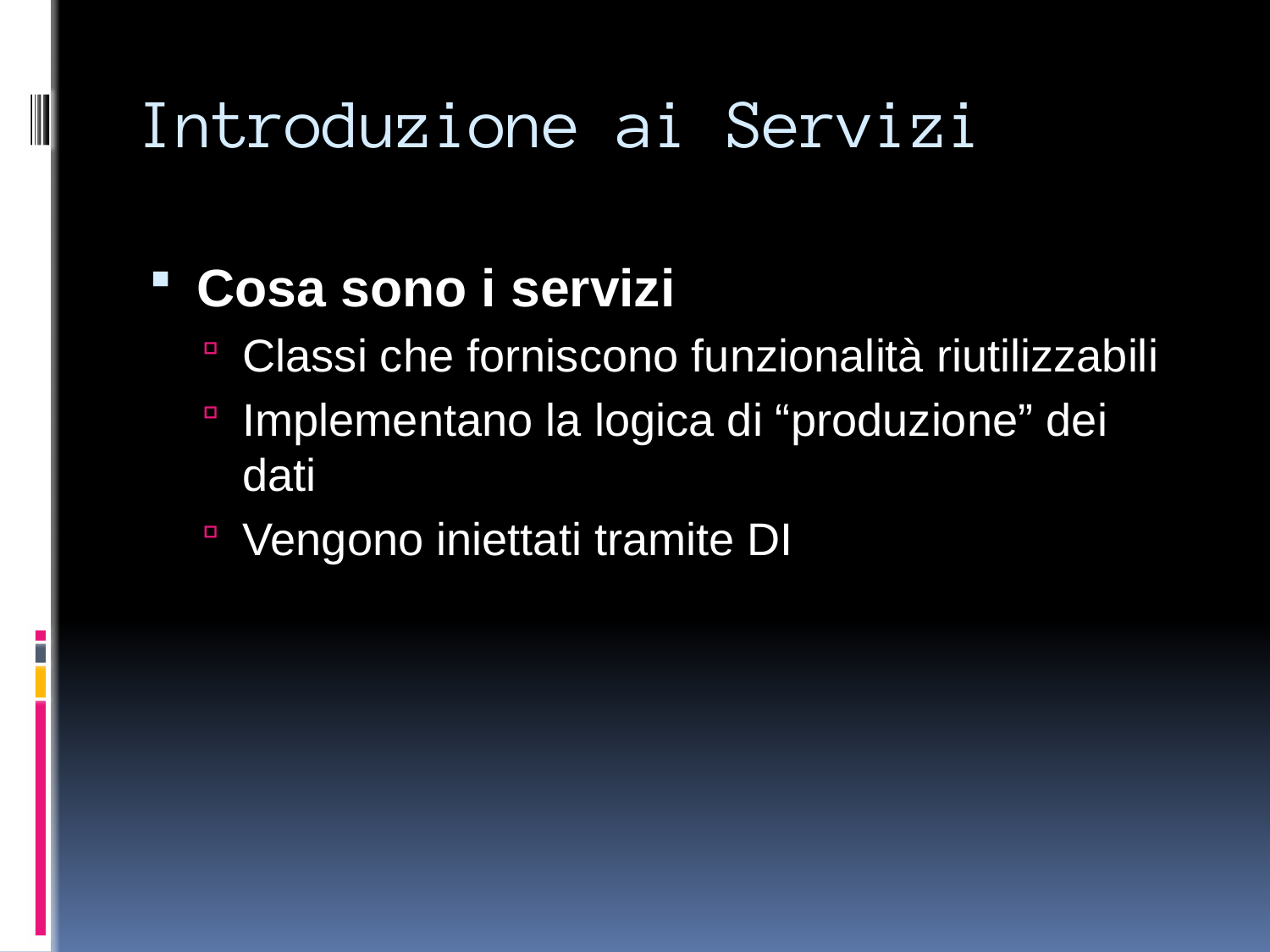

# Introduzione ai Servizi
Cosa sono i servizi
Classi che forniscono funzionalità riutilizzabili
Implementano la logica di “produzione” dei dati
Vengono iniettati tramite DI